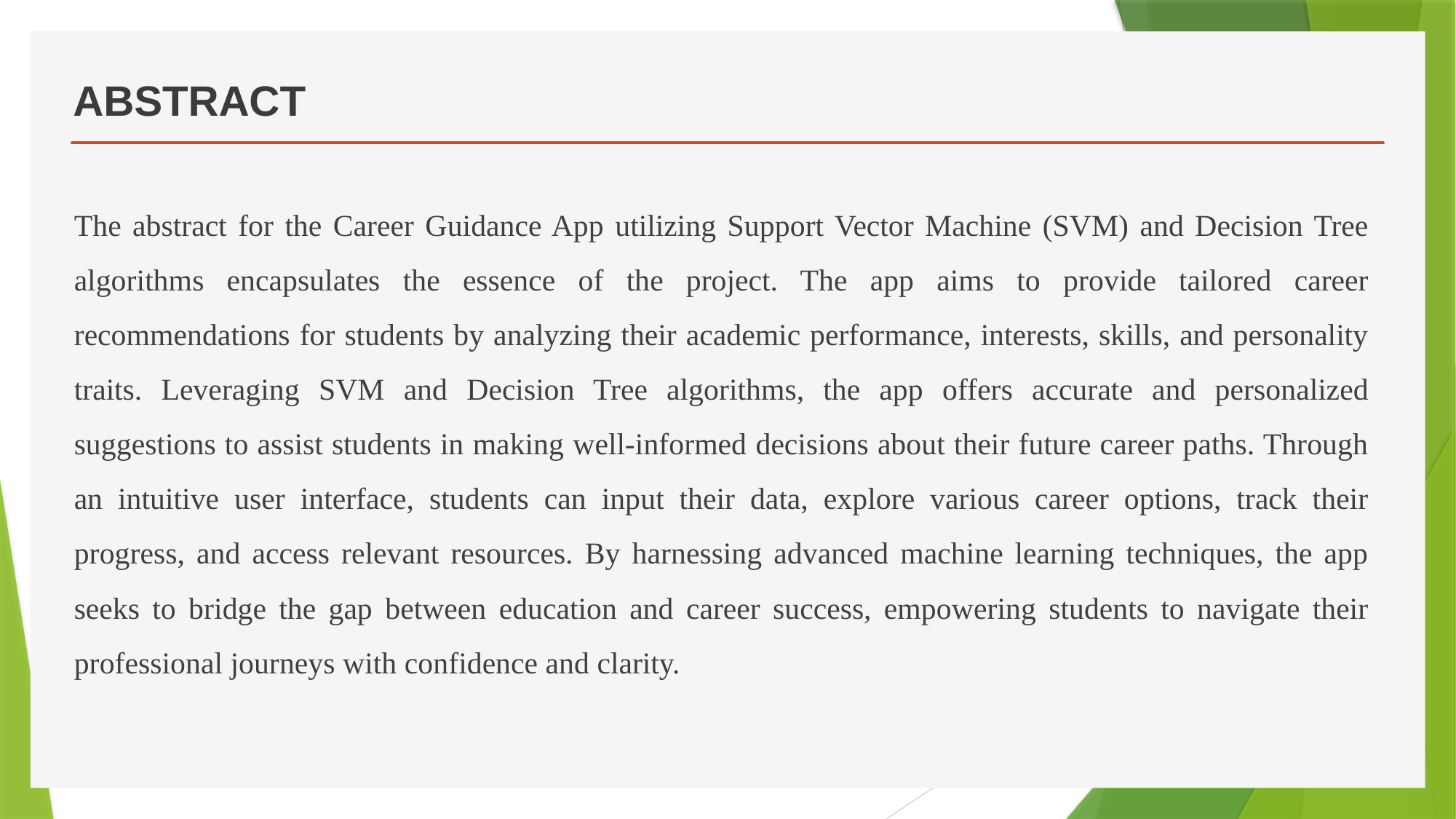

# ABSTRACT
The abstract for the Career Guidance App utilizing Support Vector Machine (SVM) and Decision Tree algorithms encapsulates the essence of the project. The app aims to provide tailored career recommendations for students by analyzing their academic performance, interests, skills, and personality traits. Leveraging SVM and Decision Tree algorithms, the app offers accurate and personalized suggestions to assist students in making well-informed decisions about their future career paths. Through an intuitive user interface, students can input their data, explore various career options, track their progress, and access relevant resources. By harnessing advanced machine learning techniques, the app seeks to bridge the gap between education and career success, empowering students to navigate their professional journeys with confidence and clarity.